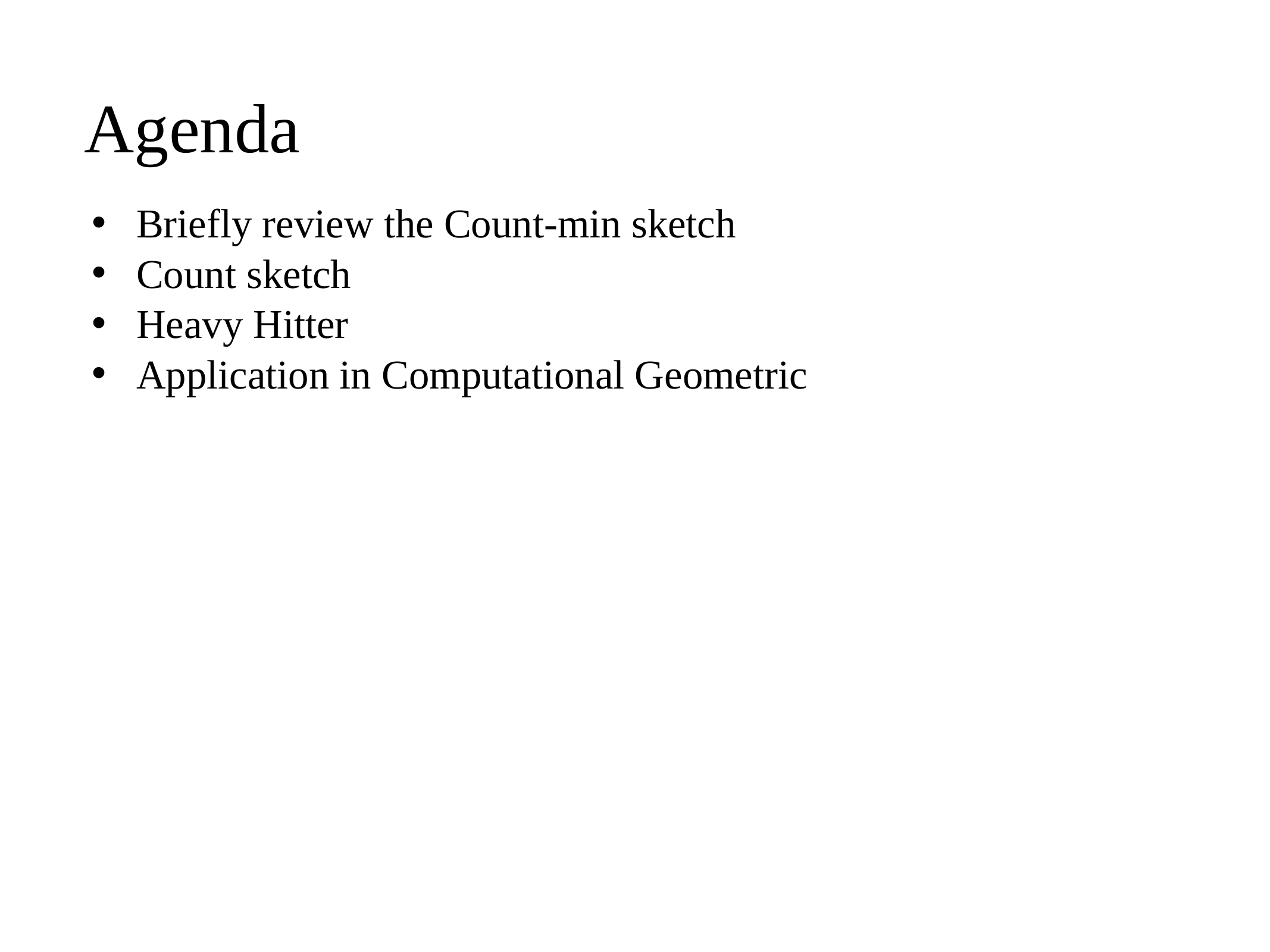

# Agenda
Briefly review the Count-min sketch
Count sketch
Heavy Hitter
Application in Computational Geometric